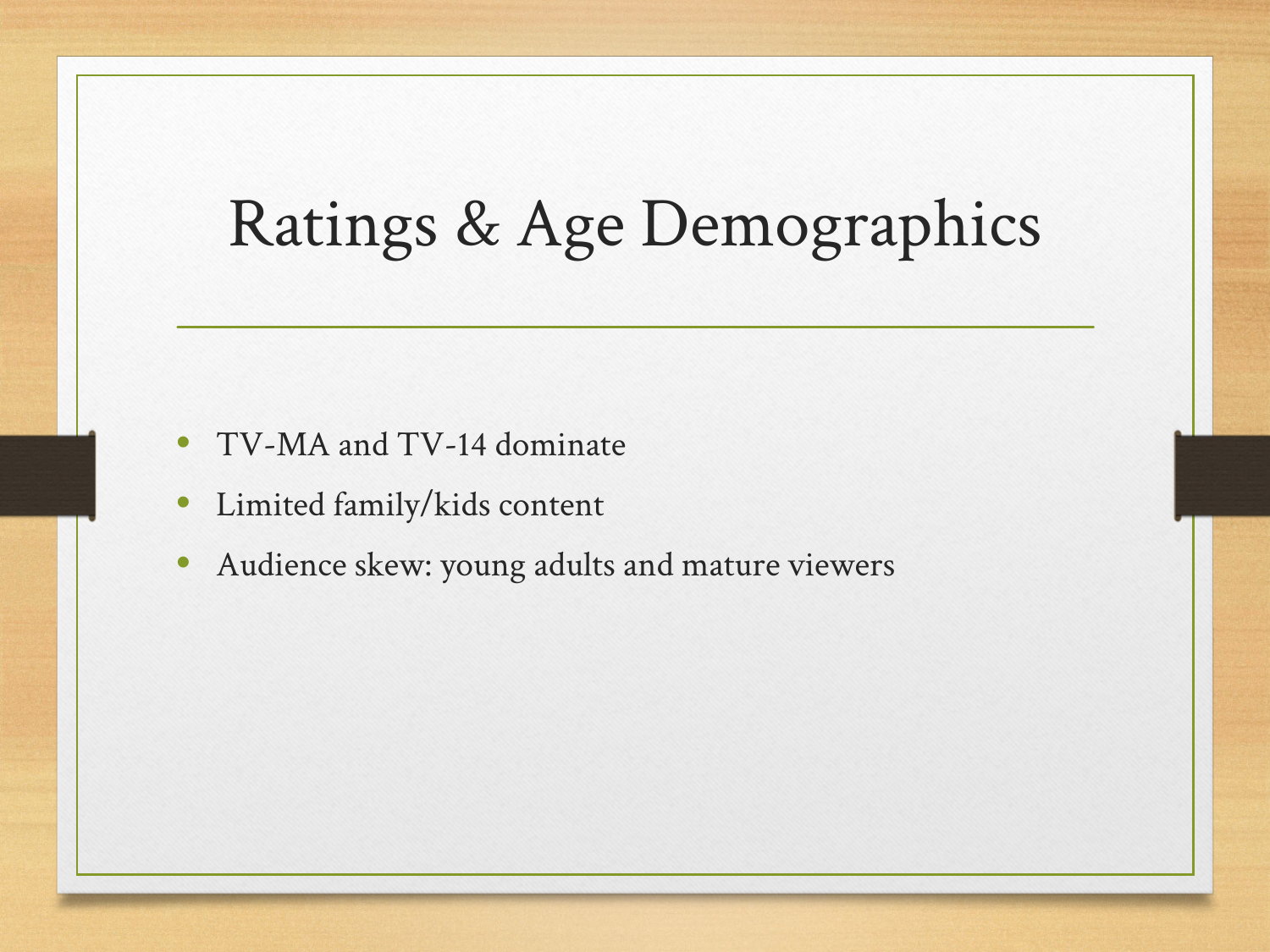

# Ratings & Age Demographics

TV-MA and TV-14 dominate
Limited family/kids content
Audience skew: young adults and mature viewers